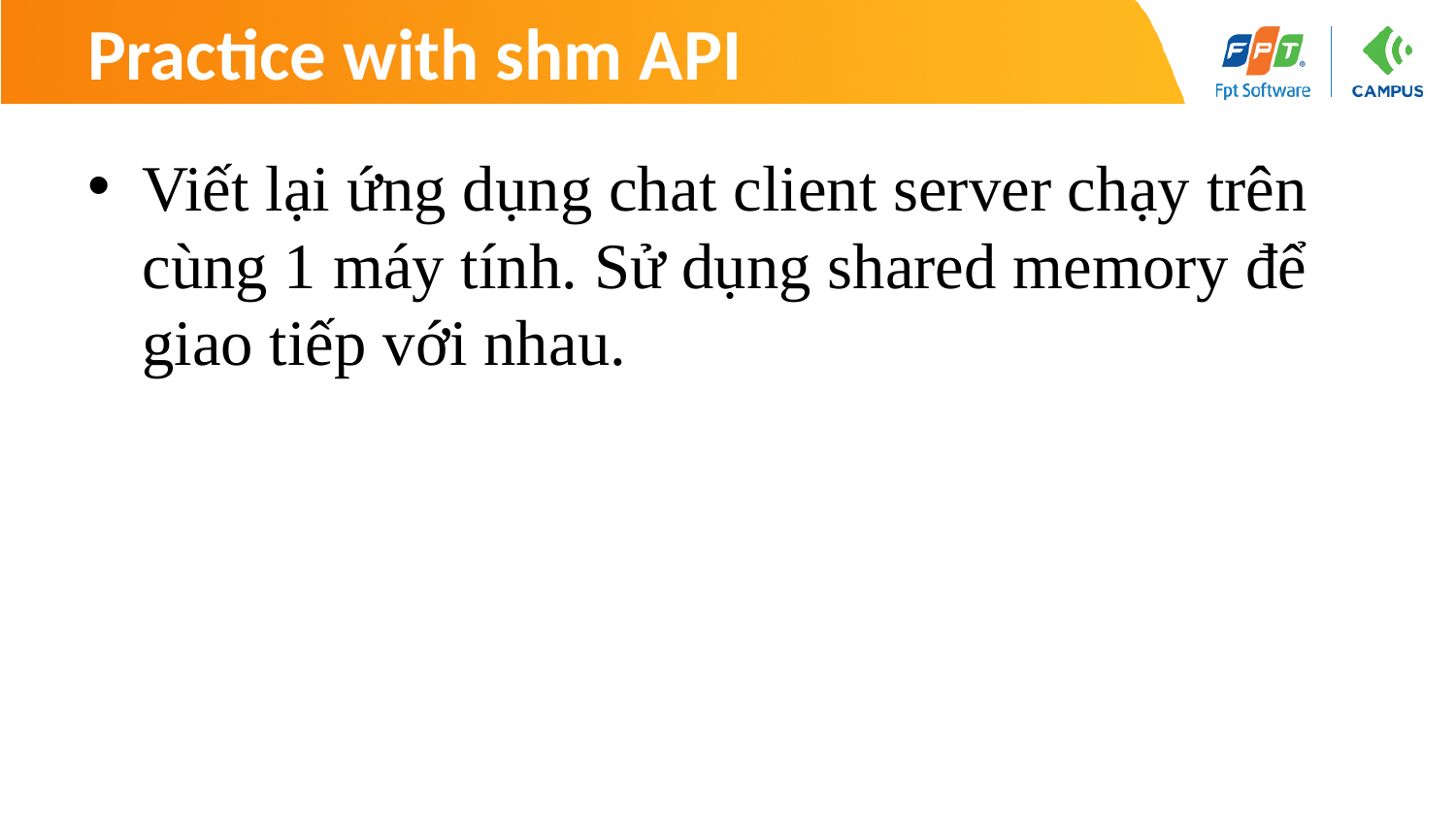

# Practice with shm API
Viết lại ứng dụng chat client server chạy trên cùng 1 máy tính. Sử dụng shared memory để giao tiếp với nhau.